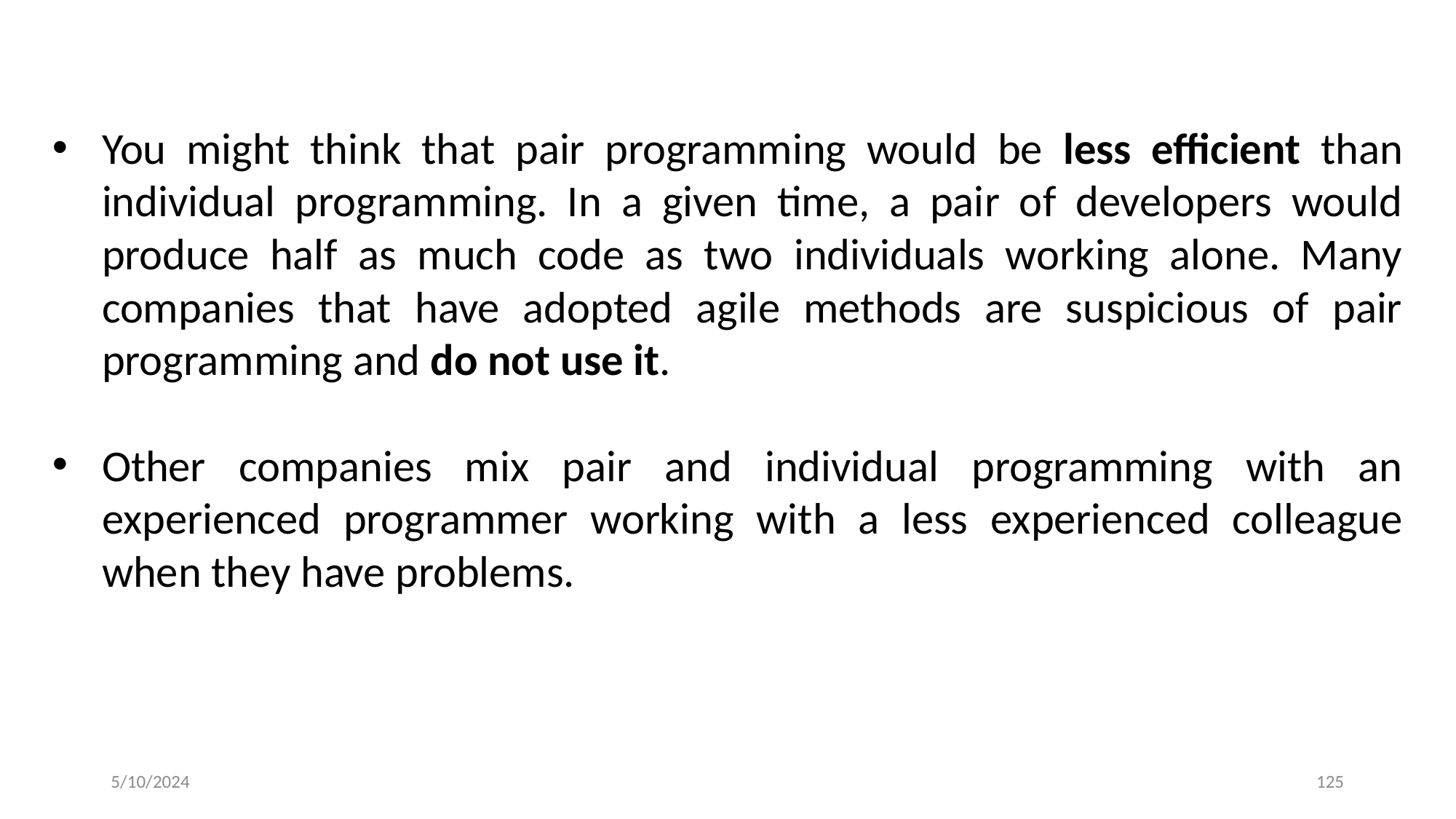

You might think that pair programming would be less efficient than individual programming. In a given time, a pair of developers would produce half as much code as two individuals working alone. Many companies that have adopted agile methods are suspicious of pair programming and do not use it.

Other companies mix pair and individual programming with an experienced programmer working with a less experienced colleague when they have problems.
5/10/2024
125